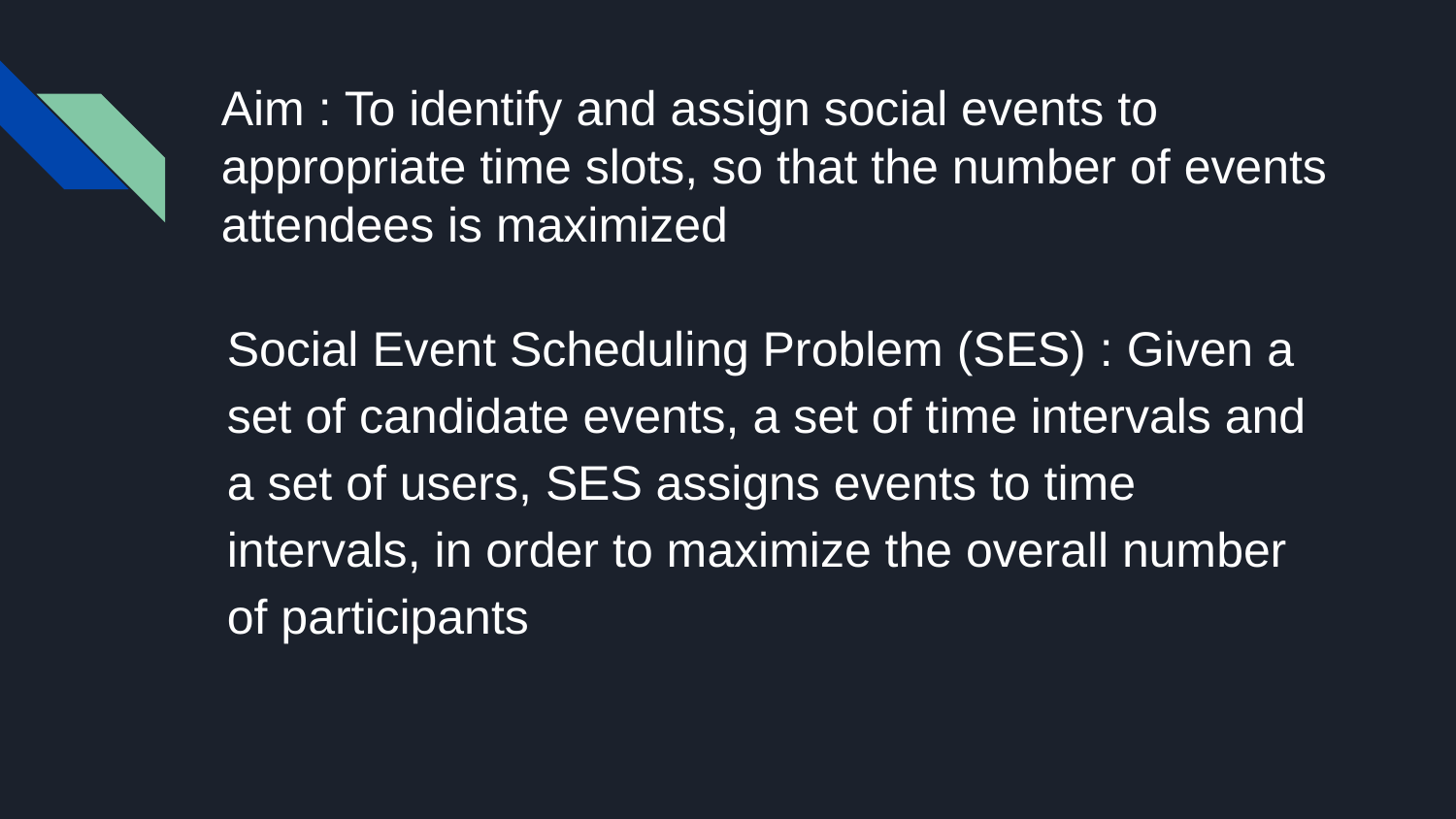

# Aim : To identify and assign social events to appropriate time slots, so that the number of events attendees is maximized

Social Event Scheduling Problem (SES) : Given a set of candidate events, a set of time intervals and a set of users, SES assigns events to time intervals, in order to maximize the overall number of participants